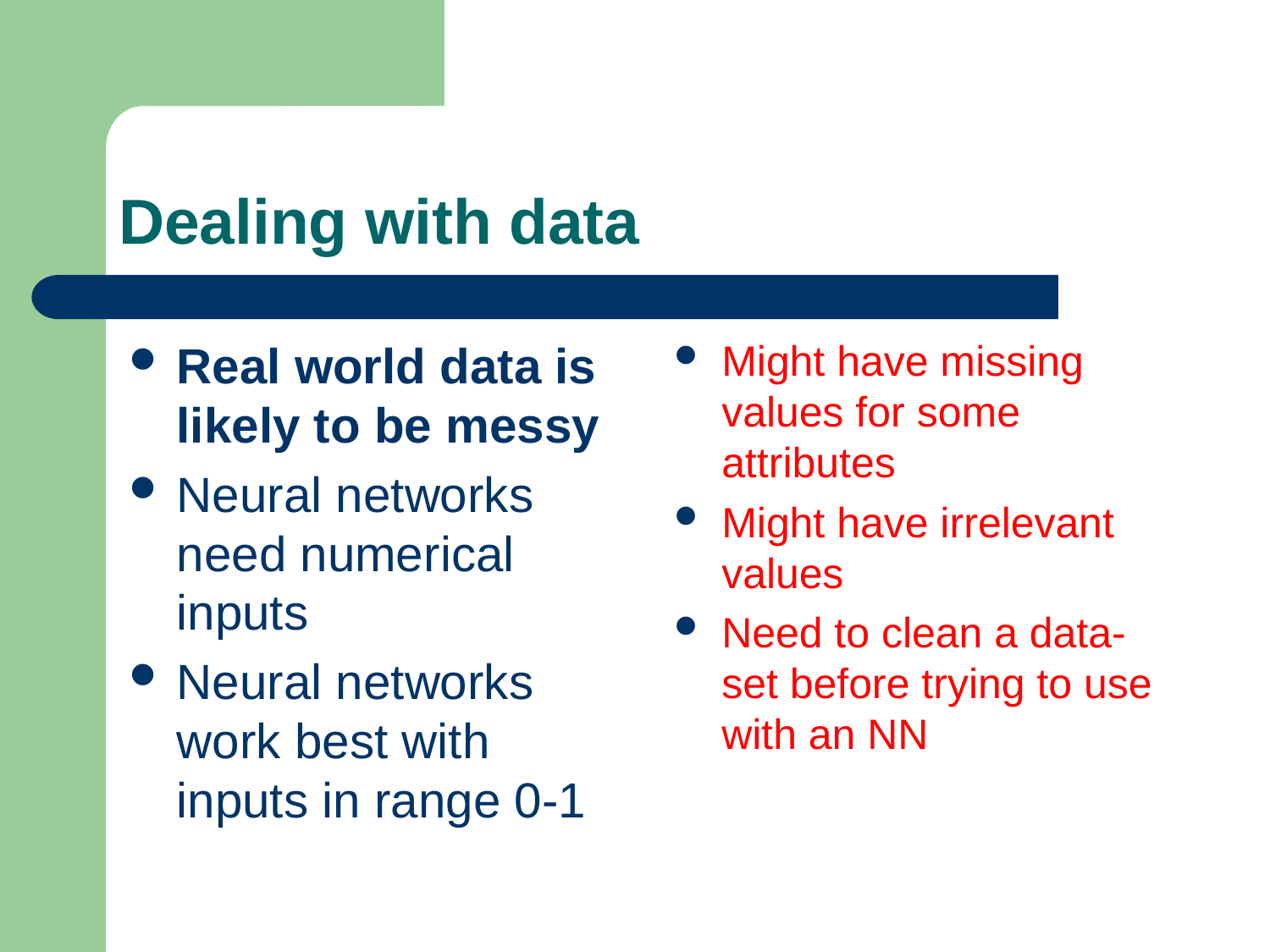

# Dealing with data
Real world data is likely to be messy
Neural networks need numerical inputs
Neural networks work best with inputs in range 0-1
Might have missing values for some attributes
Might have irrelevant values
Need to clean a data-set before trying to use with an NN